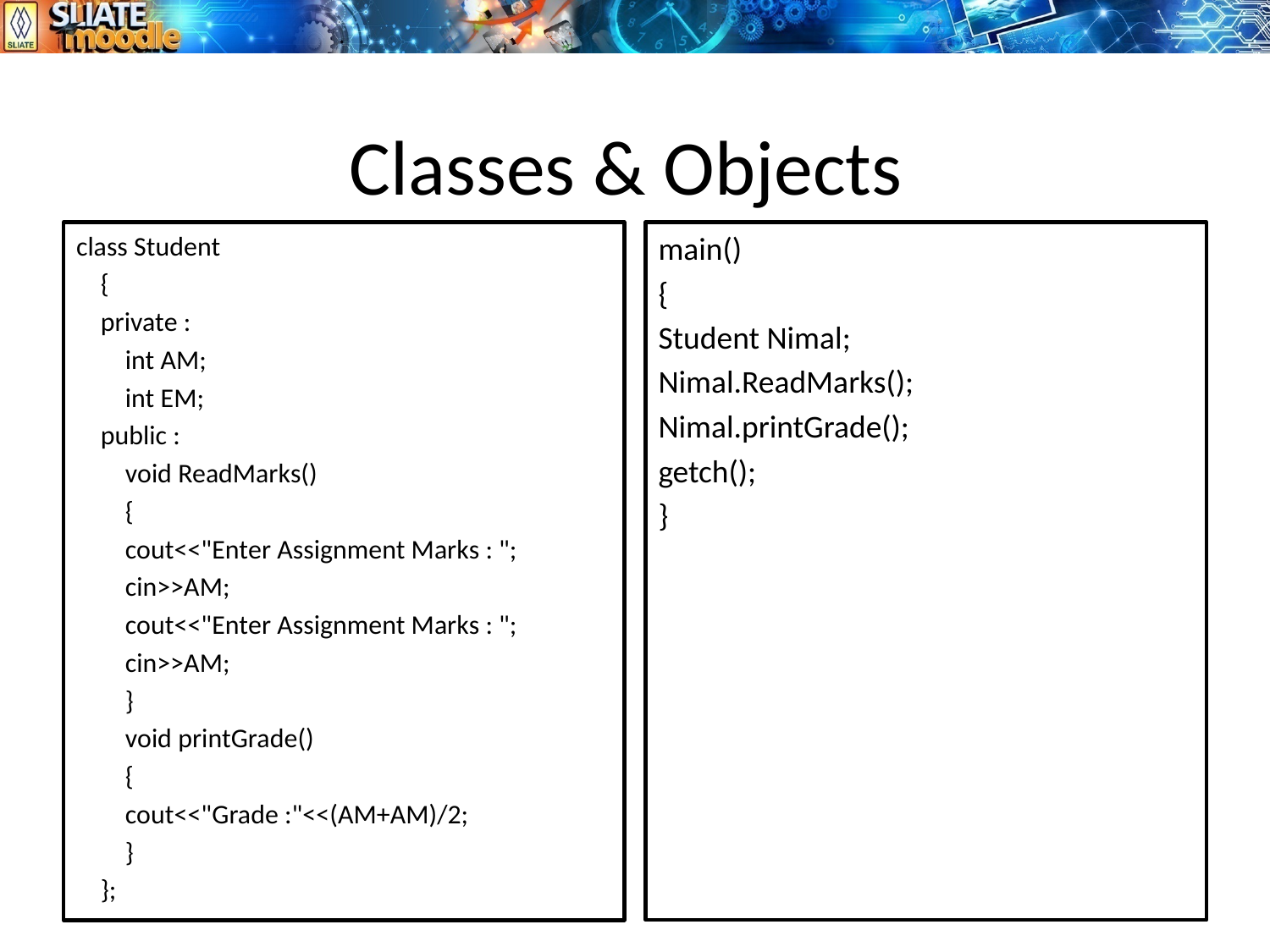

# Classes & Objects
class Student
    {
    private :
        int AM;
        int EM;
    public :
        void ReadMarks()
        {
        cout<<"Enter Assignment Marks : ";
        cin>>AM;
        cout<<"Enter Assignment Marks : ";
        cin>>AM;
        }
        void printGrade()
        {
        cout<<"Grade :"<<(AM+AM)/2;
        }
    };

main()
{
Student Nimal;
Nimal.ReadMarks();
Nimal.printGrade();
getch();
}

7